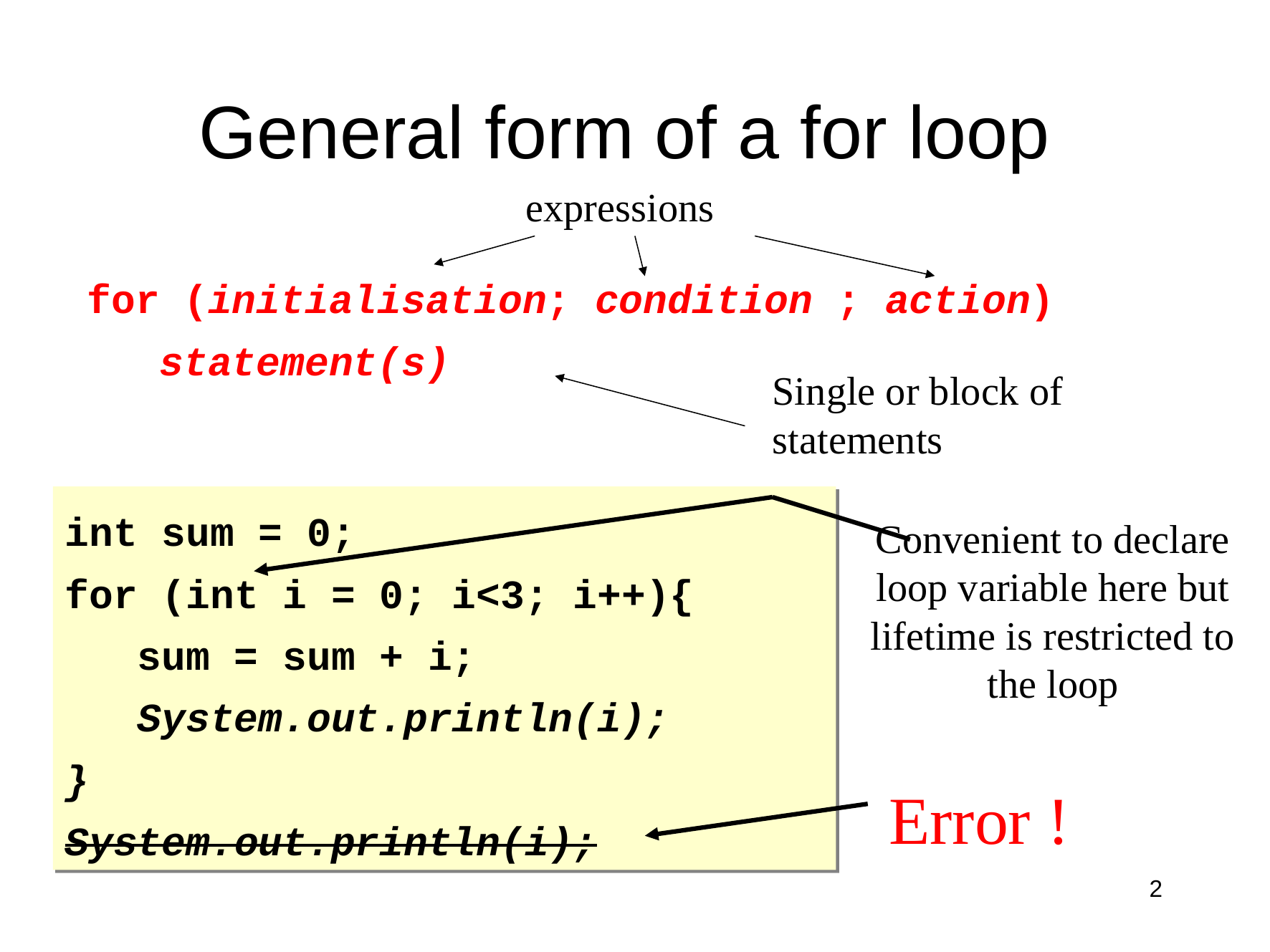

# General form of a for loop
expressions

for (initialisation; condition ; action)
   statement(s)
Single or block of statements

int sum = 0;
for (int i = 0; i<3; i++){
   sum = sum + i;
   System.out.println(i);
}
System.out.println(i);

Convenient to declare loop variable here but lifetime is restricted to the loop

Error !

2